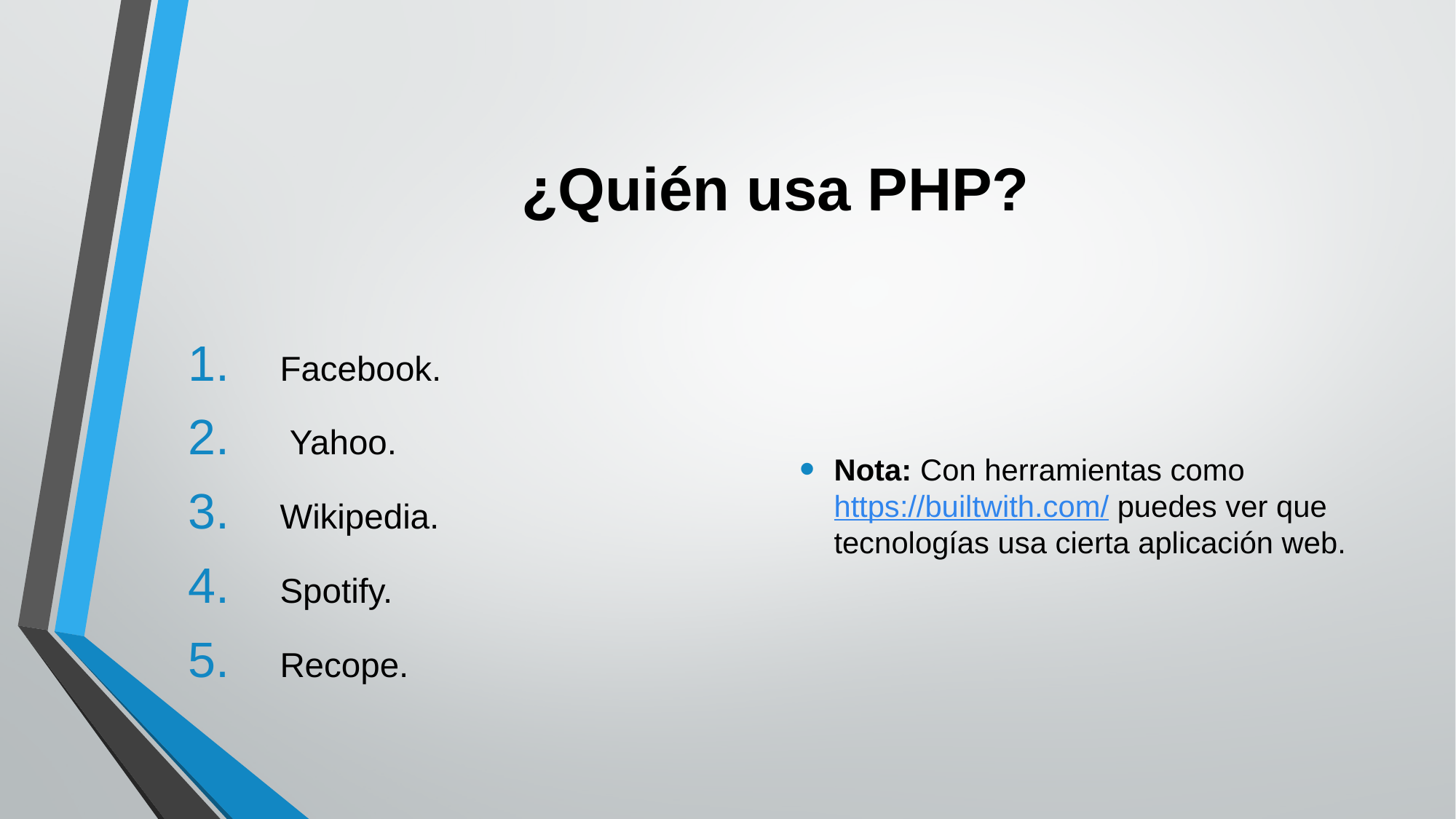

# ¿Quién usa PHP?
Facebook.
 Yahoo.
Wikipedia.
Spotify.
Recope.
Nota: Con herramientas como https://builtwith.com/ puedes ver que tecnologías usa cierta aplicación web.